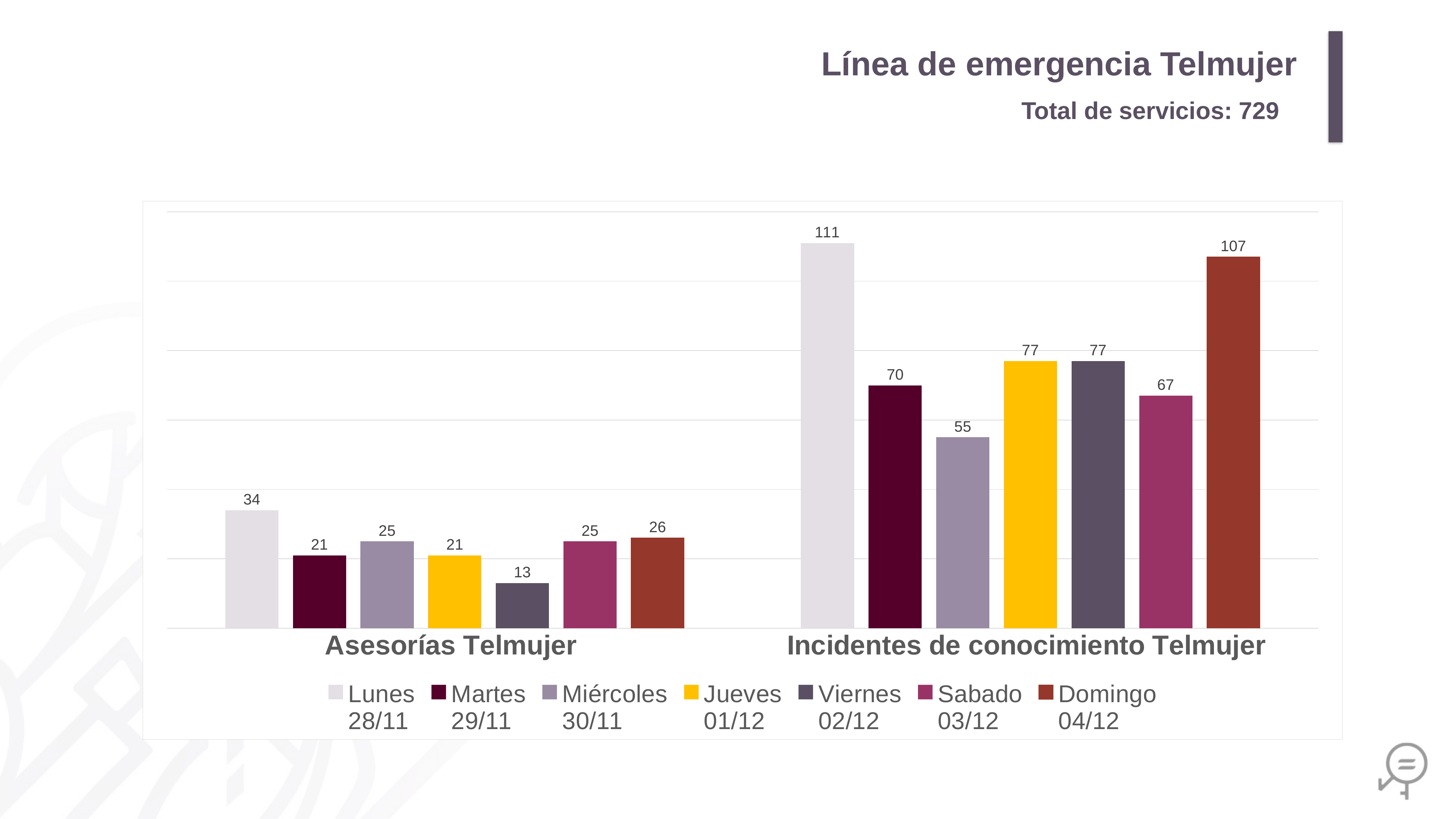

Línea de emergencia Telmujer
Total de servicios: 729

### Chart

| Category | Lunes
28/11 | Martes
29/11 | Miércoles
30/11 | Jueves
01/12 | Viernes
02/12 | Sabado
03/12 | Domingo
04/12 |
|---|---|---|---|---|---|---|---|
| Asesorías Telmujer  | 34.0 | 21.0 | 25.0 | 21.0 | 13.0 | 25.0 | 26.0 |
| Incidentes de conocimiento Telmujer  | 111.0 | 70.0 | 55.0 | 77.0 | 77.0 | 67.0 | 107.0 |